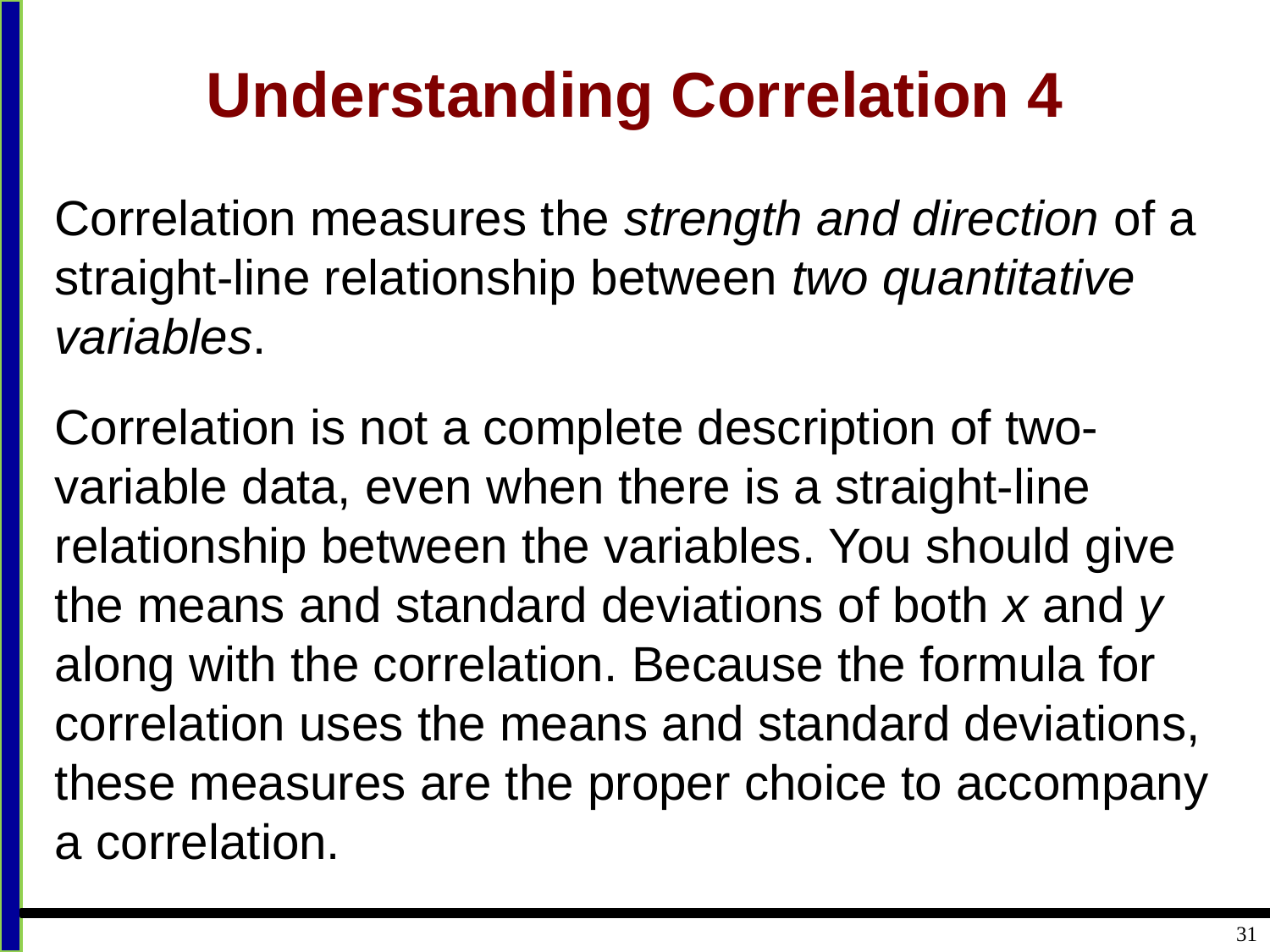

# Understanding Correlation 4
Correlation measures the strength and direction of a straight-line relationship between two quantitative variables.
Correlation is not a complete description of two-variable data, even when there is a straight-line relationship between the variables. You should give the means and standard deviations of both x and y along with the correlation. Because the formula for correlation uses the means and standard deviations, these measures are the proper choice to accompany a correlation.